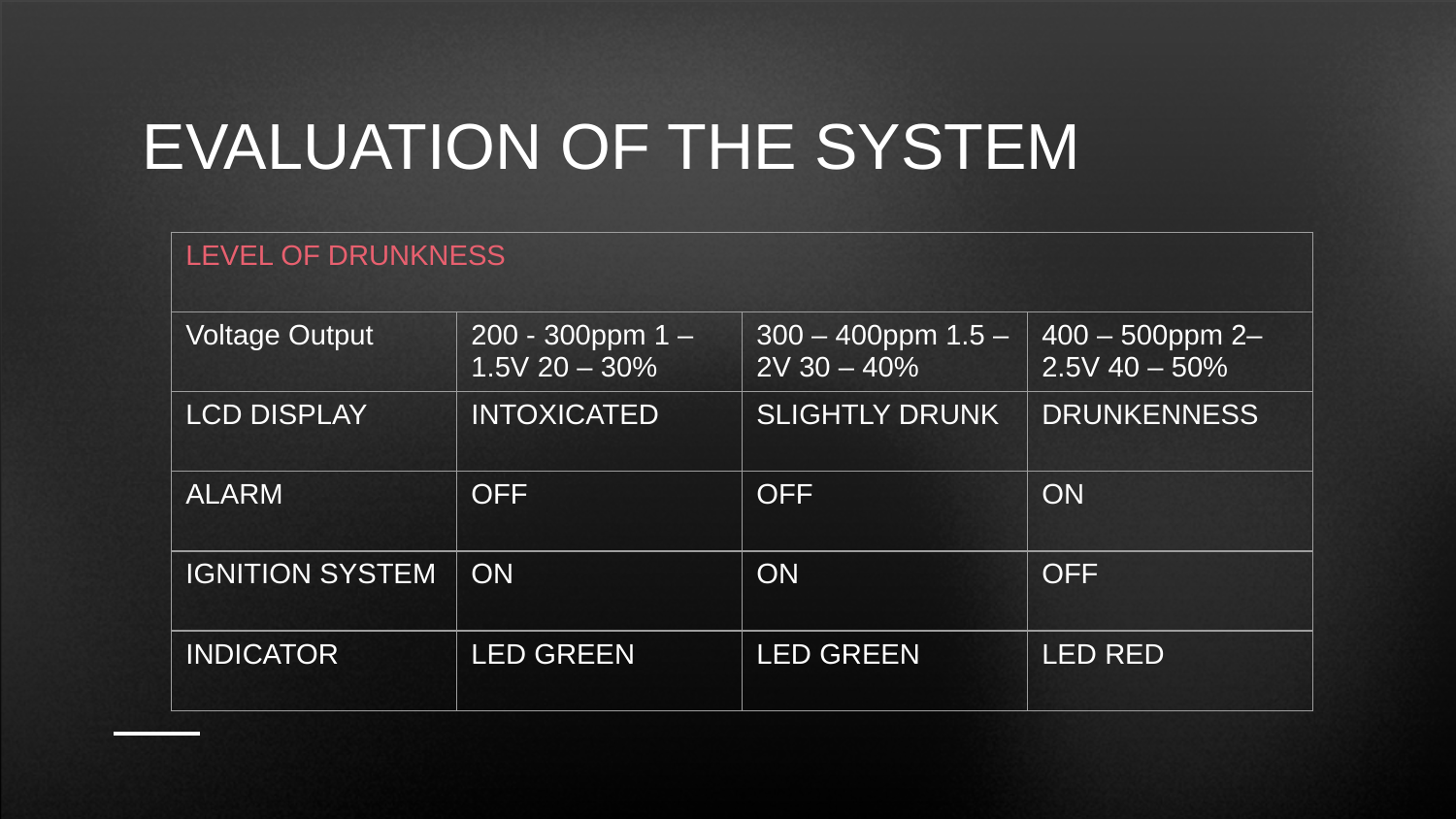

EVALUATION OF THE SYSTEM
| LEVEL OF DRUNKNESS |  |  |  |
| --- | --- | --- | --- |
| Voltage Output | 200 - 300ppm 1 – 1.5V 20 – 30% | 300 – 400ppm 1.5 – 2V 30 – 40% | 400 – 500ppm 2– 2.5V 40 – 50% |
| LCD DISPLAY | INTOXICATED | SLIGHTLY DRUNK | DRUNKENNESS |
| ALARM | OFF | OFF | ON |
| IGNITION SYSTEM | ON | ON | OFF |
| INDICATOR | LED GREEN | LED GREEN | LED RED |